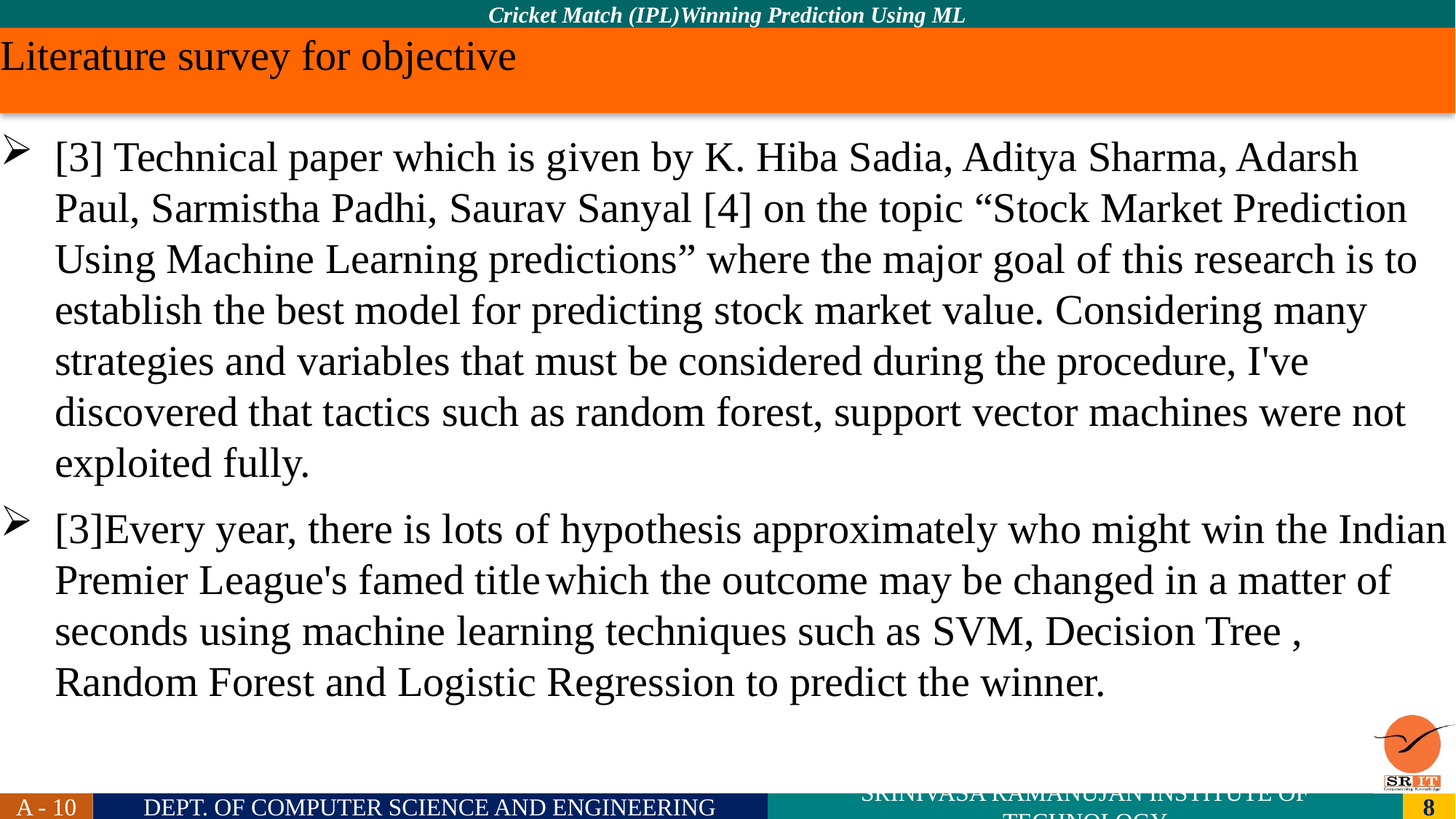

# Literature survey for objective
[3] Technical paper which is given by K. Hiba Sadia, Aditya Sharma, Adarsh Paul, Sarmistha Padhi, Saurav Sanyal [4] on the topic “Stock Market Prediction Using Machine Learning predictions” where the major goal of this research is to establish the best model for predicting stock market value. Considering many strategies and variables that must be considered during the procedure, I've discovered that tactics such as random forest, support vector machines were not exploited fully.
[3]Every year, there is lots of hypothesis approximately who might win the Indian Premier League's famed title which the outcome may be changed in a matter of seconds using machine learning techniques such as SVM, Decision Tree , Random Forest and Logistic Regression to predict the winner.